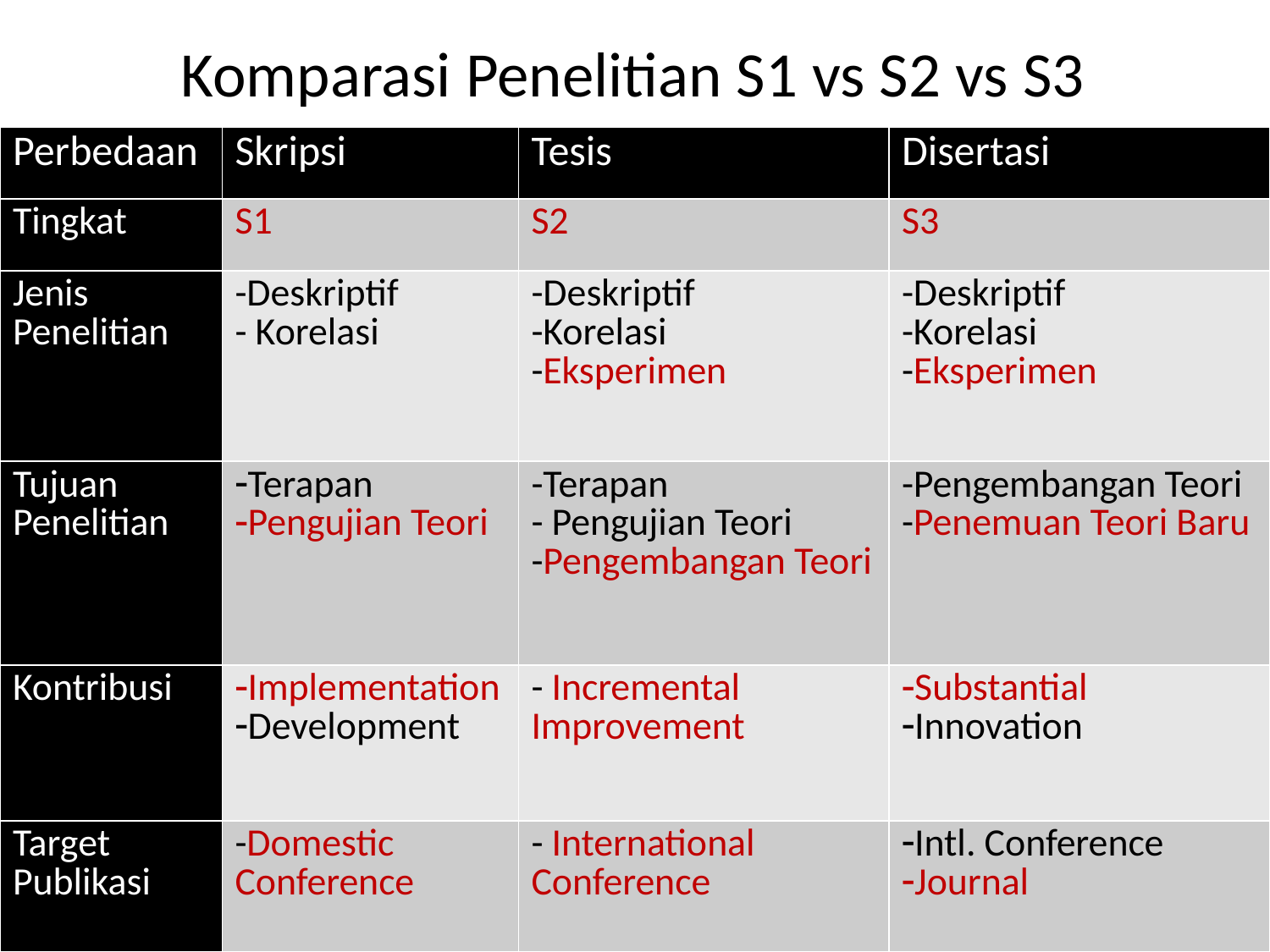

Komparasi Penelitian S1 vs S2 vs S3
| Perbedaan | Skripsi | Tesis | Disertasi |
| --- | --- | --- | --- |
| Tingkat | S1 | S2 | S3 |
| Jenis Penelitian | -Deskriptif - Korelasi | -Deskriptif -Korelasi -Eksperimen | -Deskriptif -Korelasi -Eksperimen |
| Tujuan Penelitian | Terapan Pengujian Teori | -Terapan - Pengujian Teori -Pengembangan Teori | -Pengembangan Teori -Penemuan Teori Baru |
| Kontribusi | Implementation Development | - Incremental Improvement | Substantial Innovation |
| Target Publikasi | -Domestic Conference | - International Conference | Intl. Conference Journal |